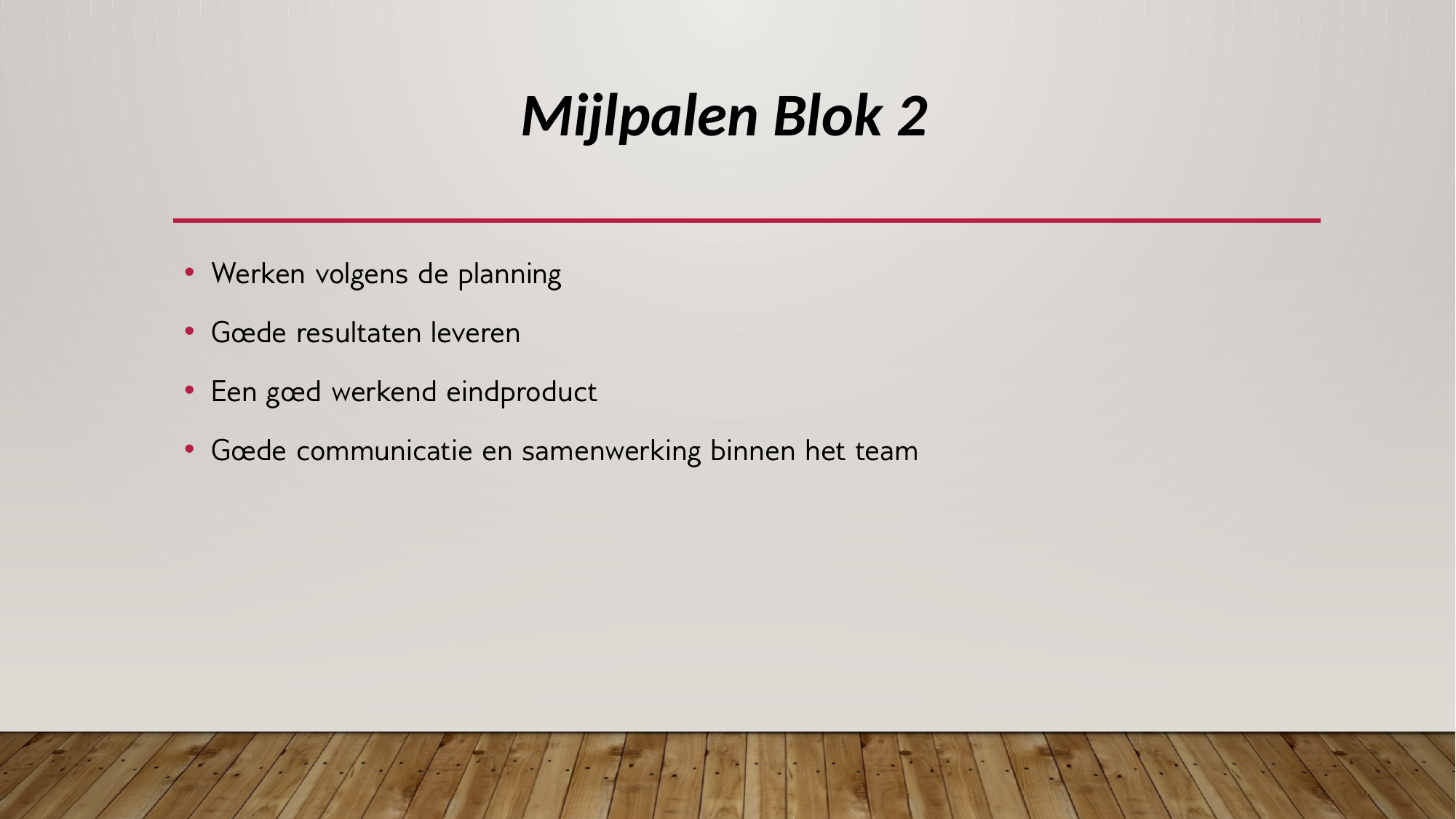

Mijlpalen Blok 2
Werken volgens de planning
Goede resultaten leveren
Een goed werkend eindproduct
Goede communicatie en samenwerking binnen het team